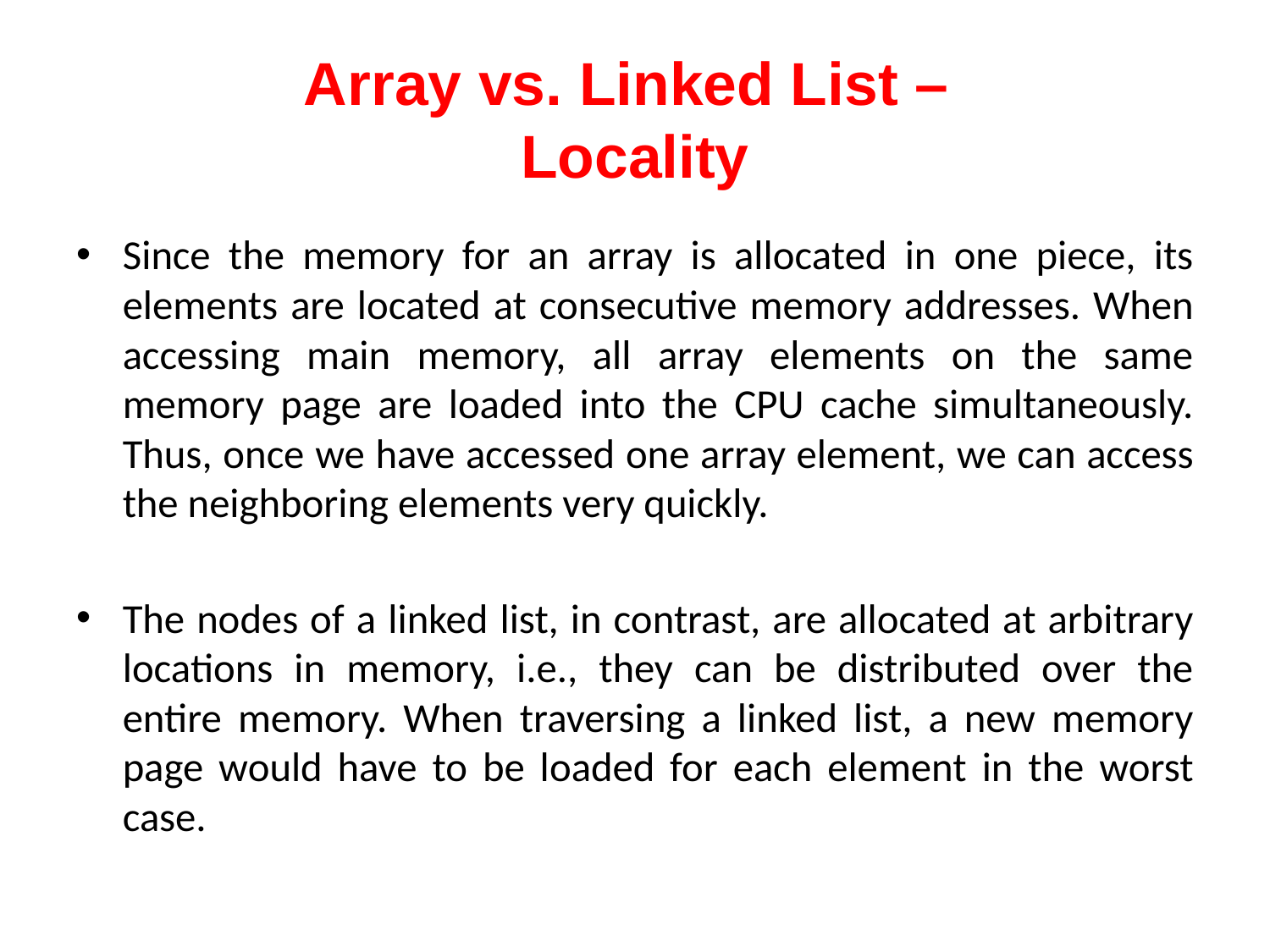

# Array vs. Linked List – Locality
Since the memory for an array is allocated in one piece, its elements are located at consecutive memory addresses. When accessing main memory, all array elements on the same memory page are loaded into the CPU cache simultaneously. Thus, once we have accessed one array element, we can access the neighboring elements very quickly.

The nodes of a linked list, in contrast, are allocated at arbitrary locations in memory, i.e., they can be distributed over the entire memory. When traversing a linked list, a new memory page would have to be loaded for each element in the worst case.